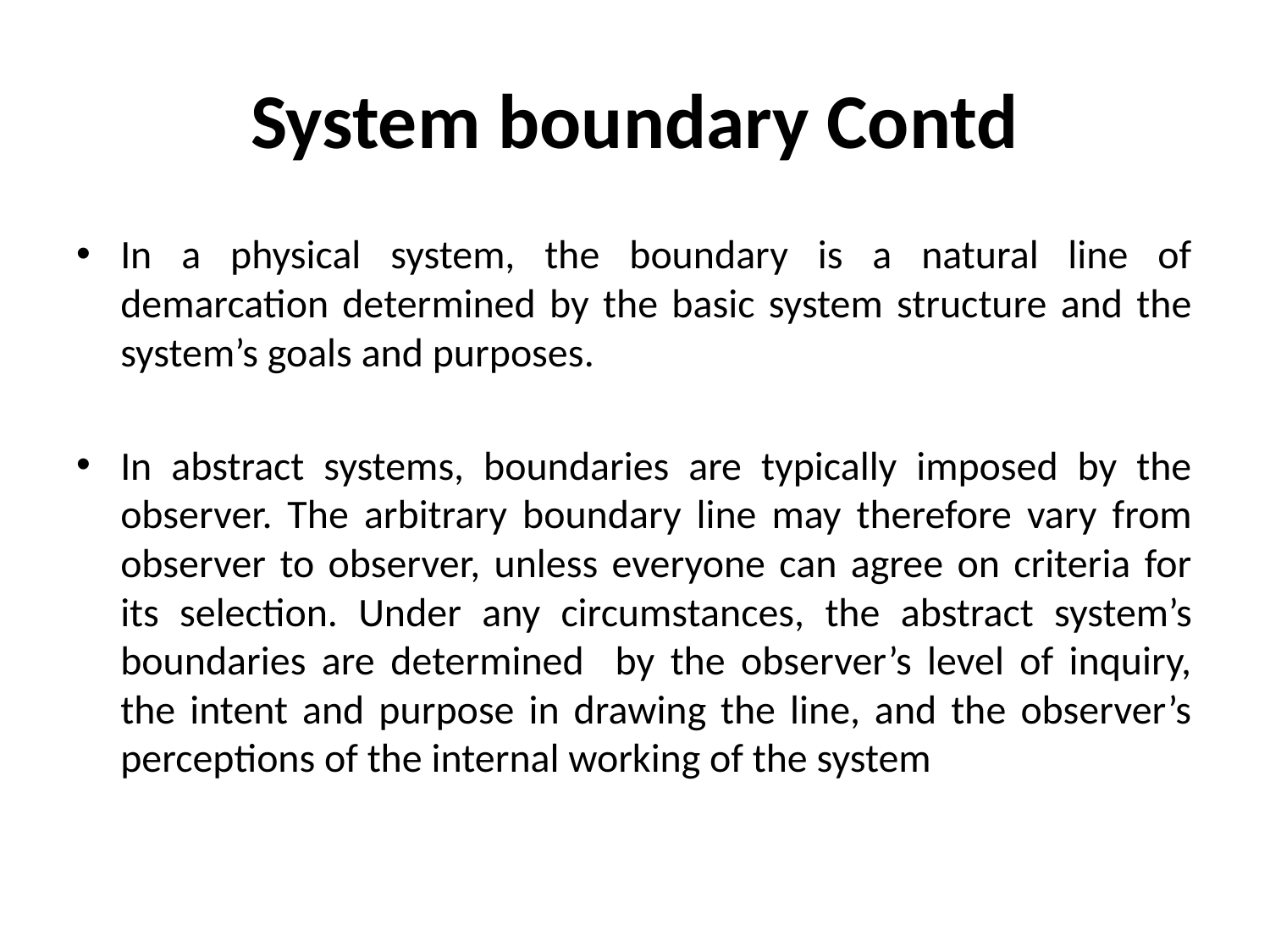

# System boundary Contd
In a physical system, the boundary is a natural line of demarcation determined by the basic system structure and the system’s goals and purposes.

In abstract systems, boundaries are typically imposed by the observer. The arbitrary boundary line may therefore vary from observer to observer, unless everyone can agree on criteria for its selection. Under any circumstances, the abstract system’s boundaries are determined  by the observer’s level of inquiry, the intent and purpose in drawing the line, and the observer’s perceptions of the internal working of the system